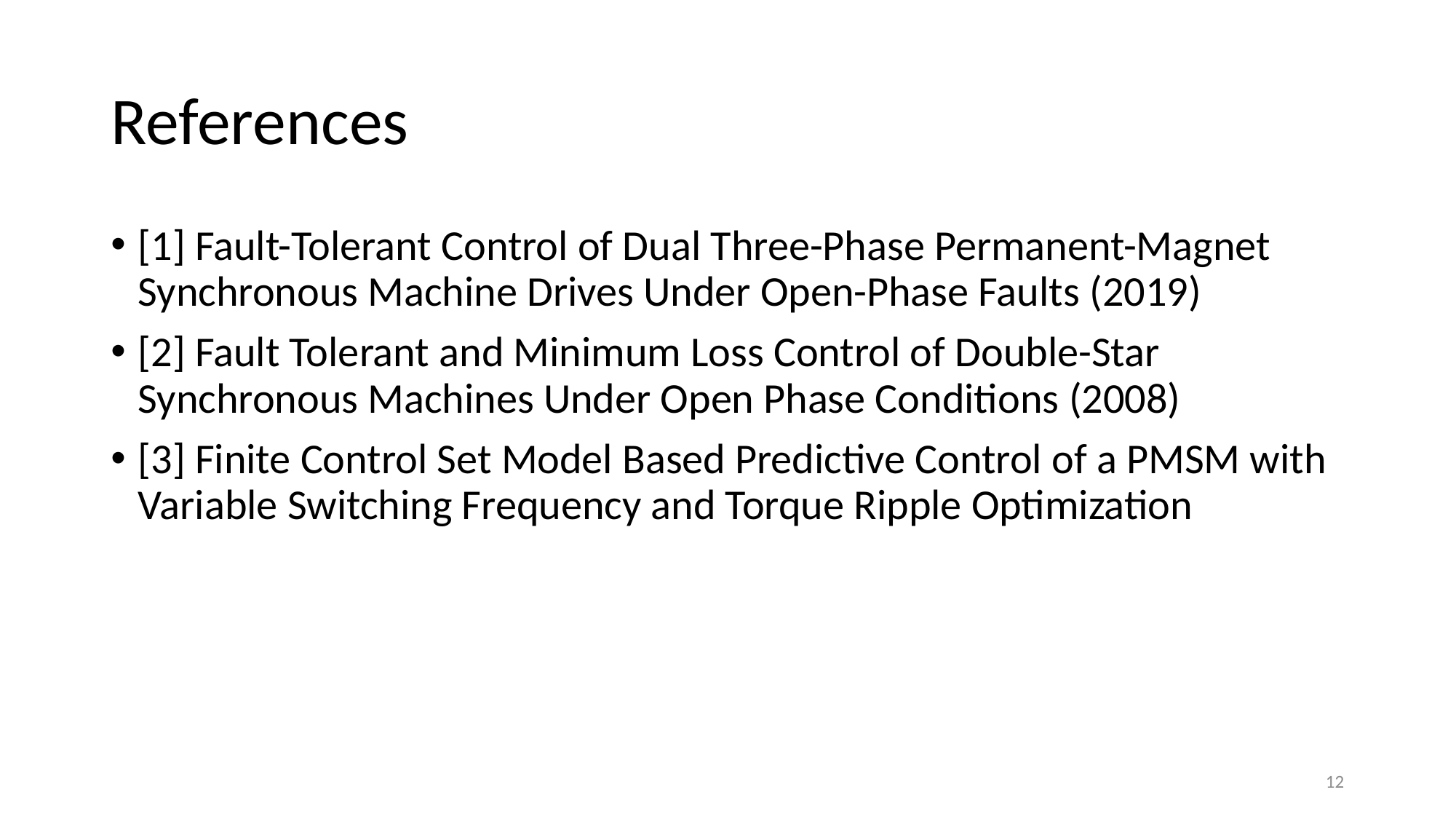

# References
[1] Fault-Tolerant Control of Dual Three-Phase Permanent-Magnet Synchronous Machine Drives Under Open-Phase Faults (2019)
[2] Fault Tolerant and Minimum Loss Control of Double-Star Synchronous Machines Under Open Phase Conditions (2008)
[3] Finite Control Set Model Based Predictive Control of a PMSM with Variable Switching Frequency and Torque Ripple Optimization

12